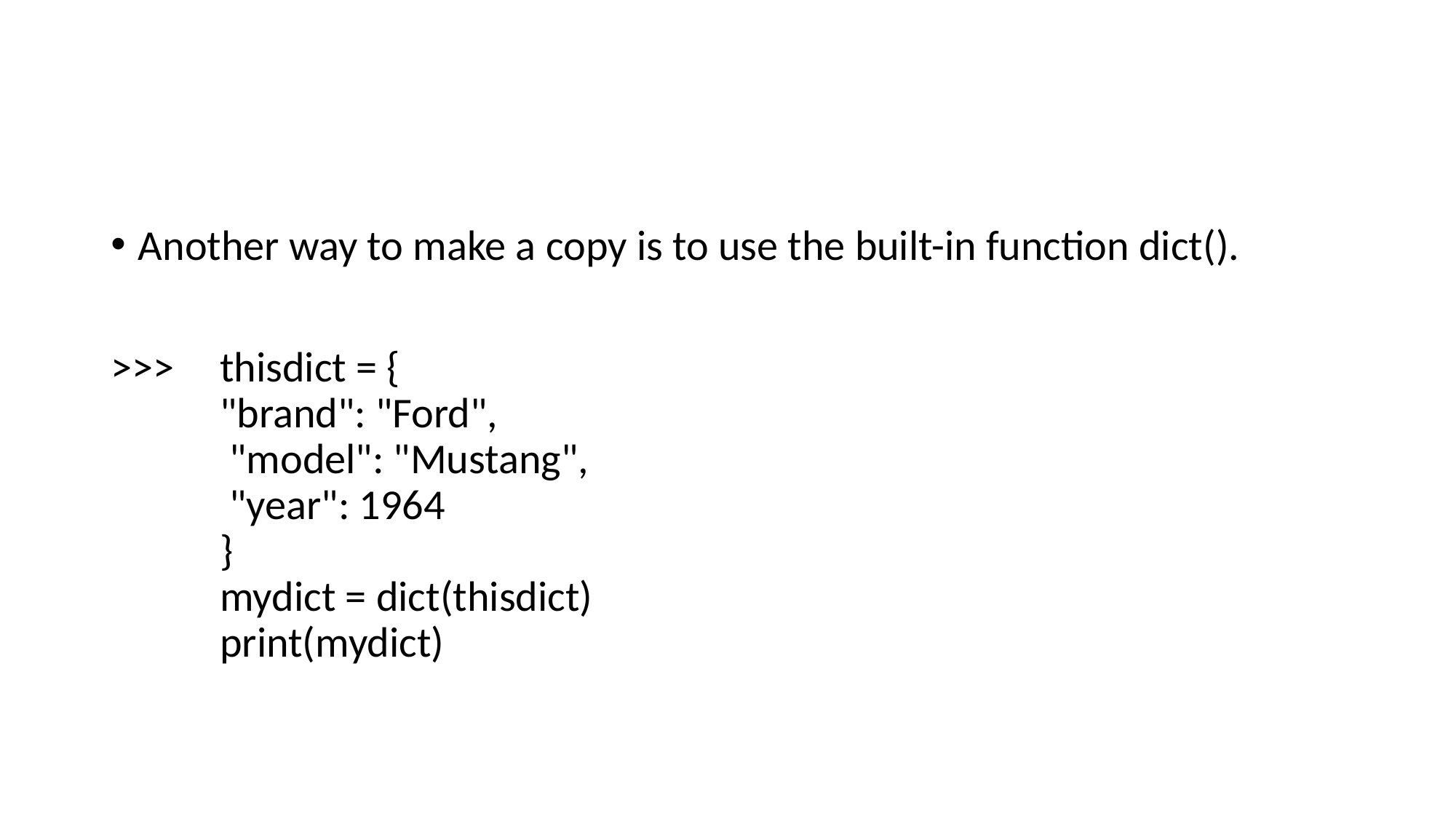

#
Another way to make a copy is to use the built-in function dict().

>>>	thisdict = {
  	"brand": "Ford",
 	 "model": "Mustang",
 	 "year": 1964
	}
	mydict = dict(thisdict)
	print(mydict)